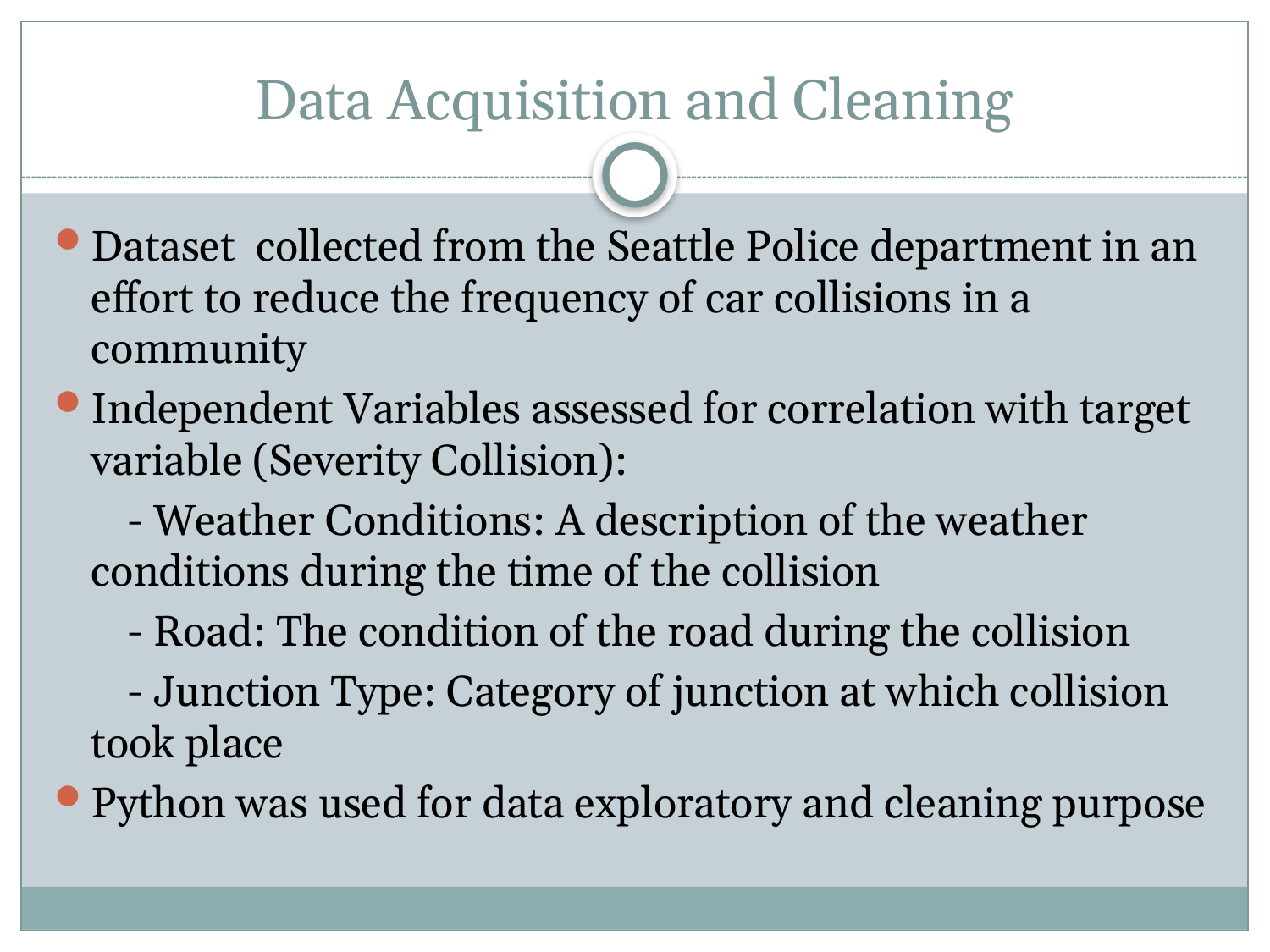

# Data Acquisition and Cleaning
Dataset  collected from the Seattle Police department in an effort to reduce the frequency of car collisions in a community
Independent Variables assessed for correlation with target variable (Severity Collision):
       - Weather Conditions: A description of the weather conditions during the time of the collision
       - Road: The condition of the road during the collision
       - Junction Type: Category of junction at which collision took place
Python was used for data exploratory and cleaning purpose